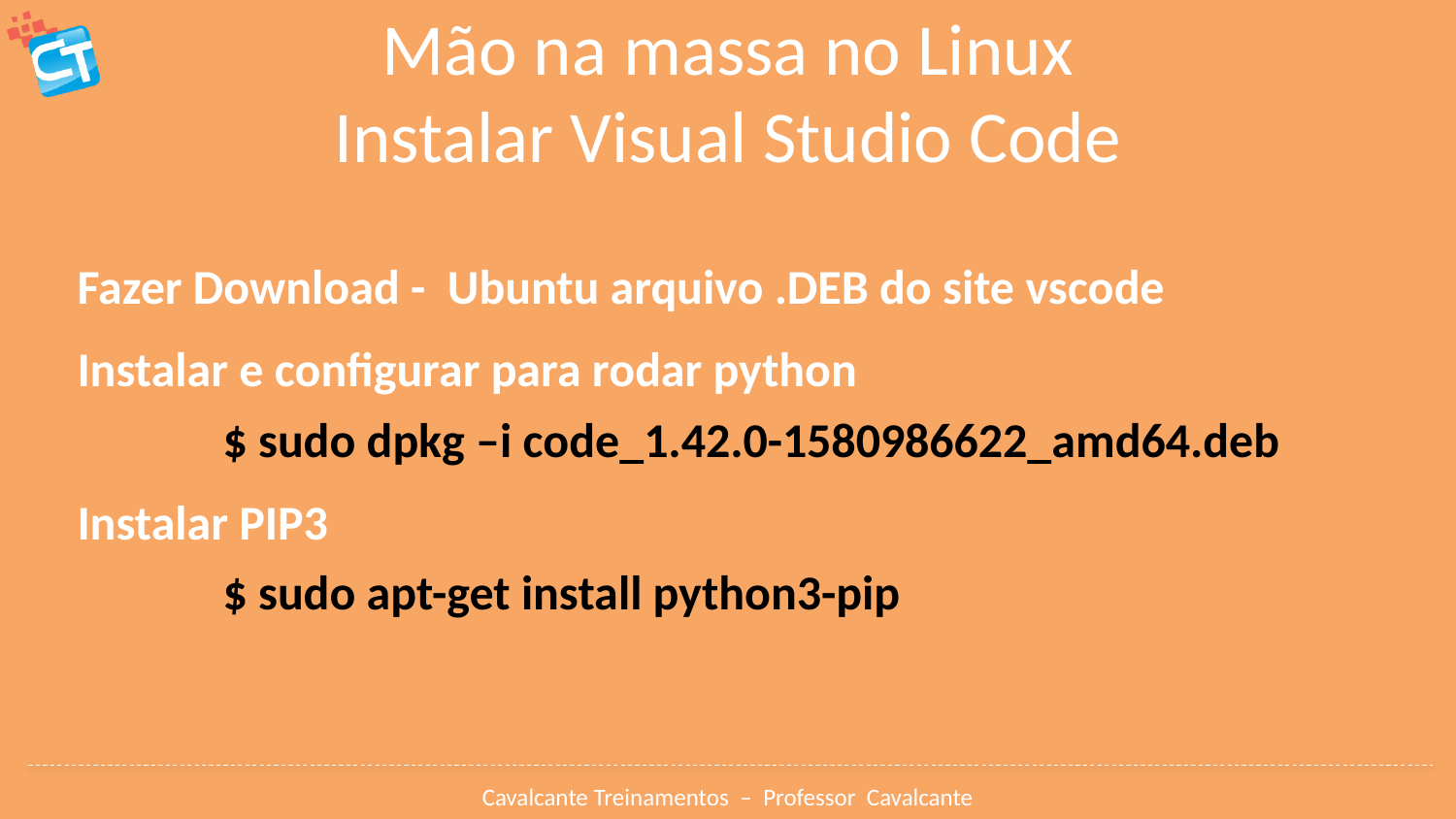

# Mão na massa no Linux Instalar Visual Studio Code
Fazer Download -  Ubuntu arquivo .DEB do site vscode
Instalar e configurar para rodar python
	$ sudo dpkg –i code_1.42.0-1580986622_amd64.deb
Instalar PIP3
	$ sudo apt-get install python3-pip